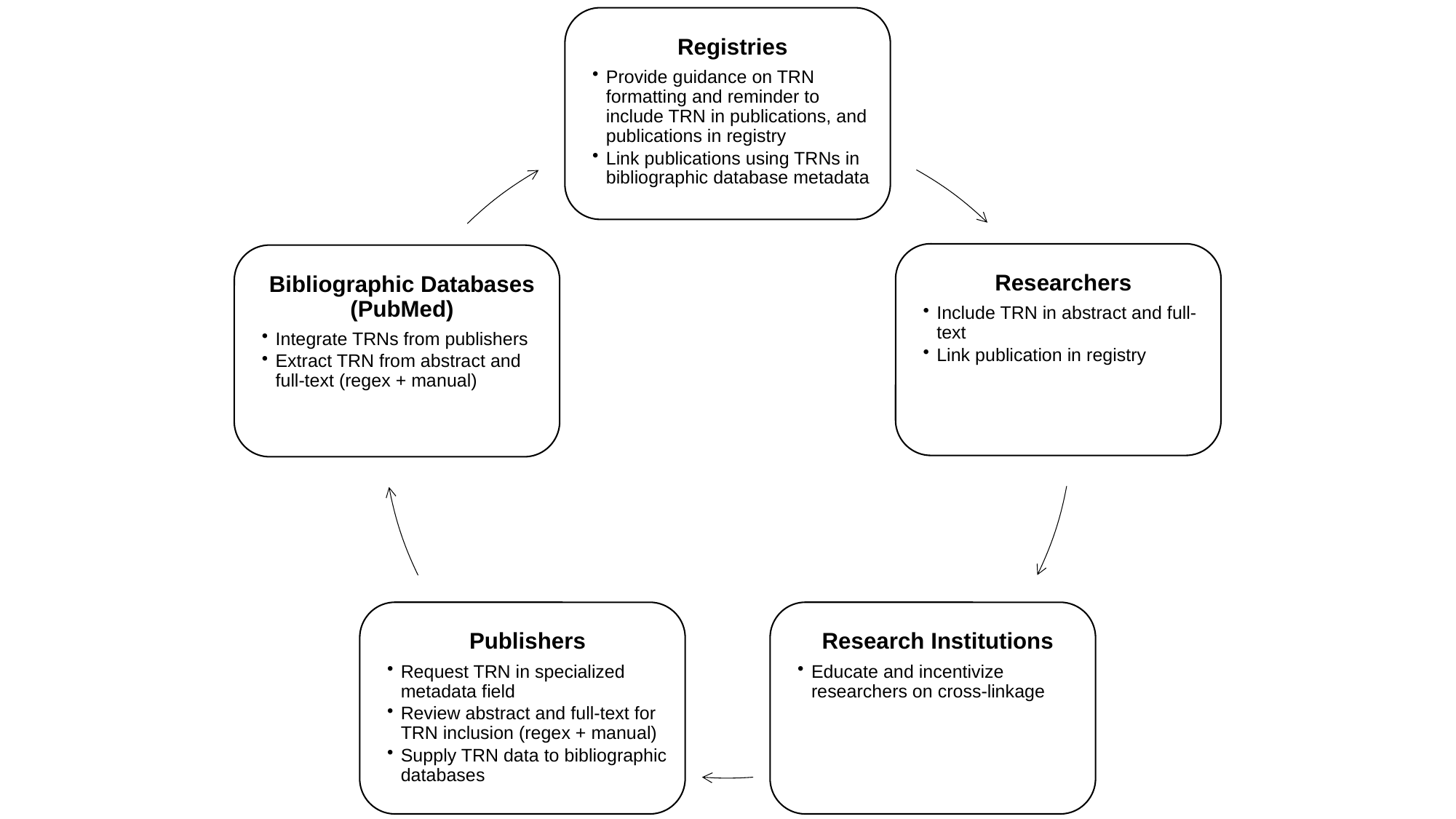

Registries
Provide guidance on TRN formatting and reminder to include TRN in publications, and publications in registry
Link publications using TRNs in bibliographic database metadata
Researchers
Include TRN in abstract and full-text
Link publication in registry
Research Institutions
Educate and incentivize researchers on cross-linkage
Publishers
Request TRN in specialized metadata field
Review abstract and full-text for TRN inclusion (regex + manual)
Supply TRN data to bibliographic databases
Bibliographic Databases (PubMed)
Integrate TRNs from publishers
Extract TRN from abstract and full-text (regex + manual)